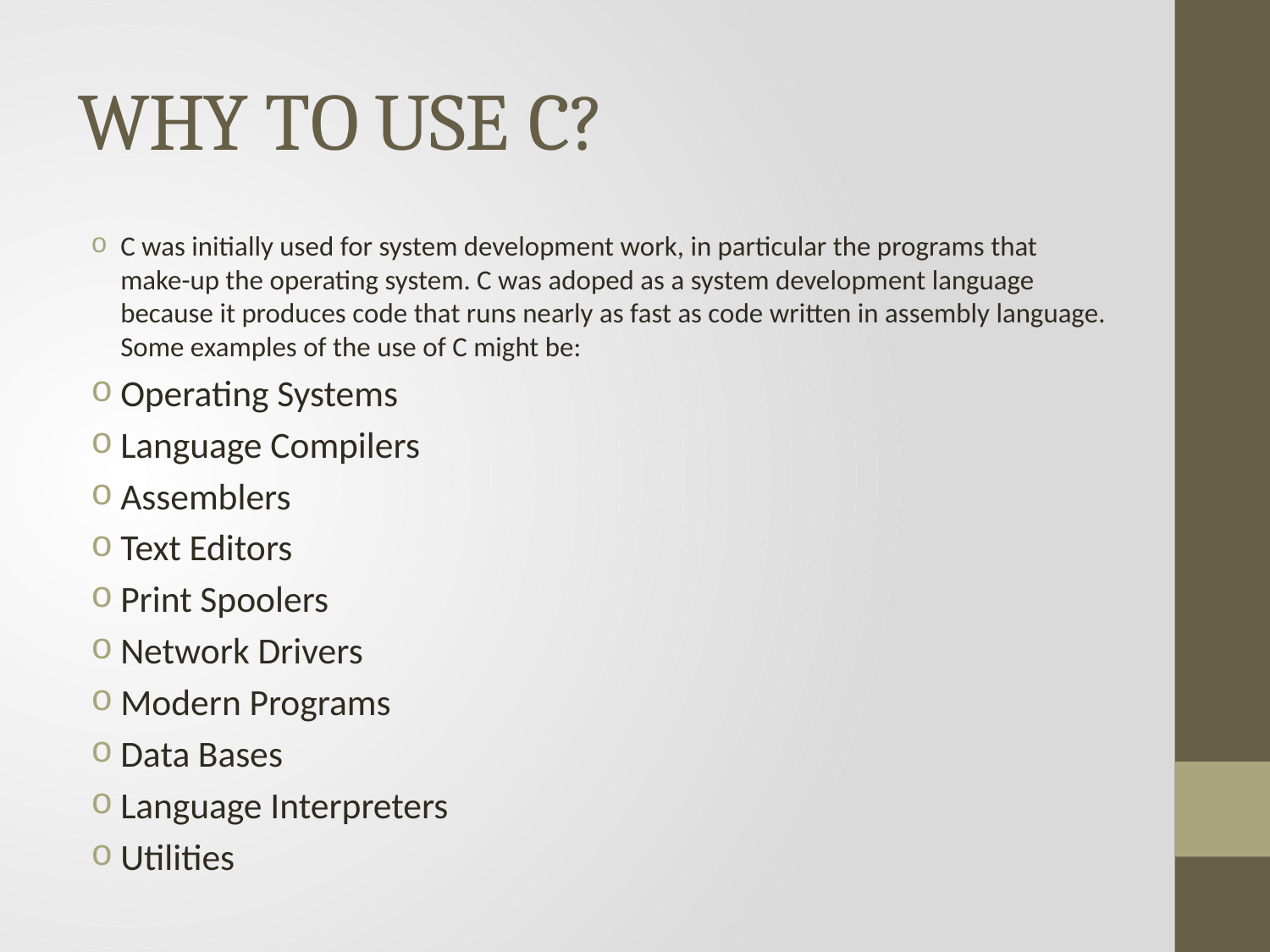

# WHY TO USE C?
C was initially used for system development work, in particular the programs that make-up the operating system. C was adoped as a system development language because it produces code that runs nearly as fast as code written in assembly language. Some examples of the use of C might be:
Operating Systems
Language Compilers
Assemblers
Text Editors
Print Spoolers
Network Drivers
Modern Programs
Data Bases
Language Interpreters
Utilities